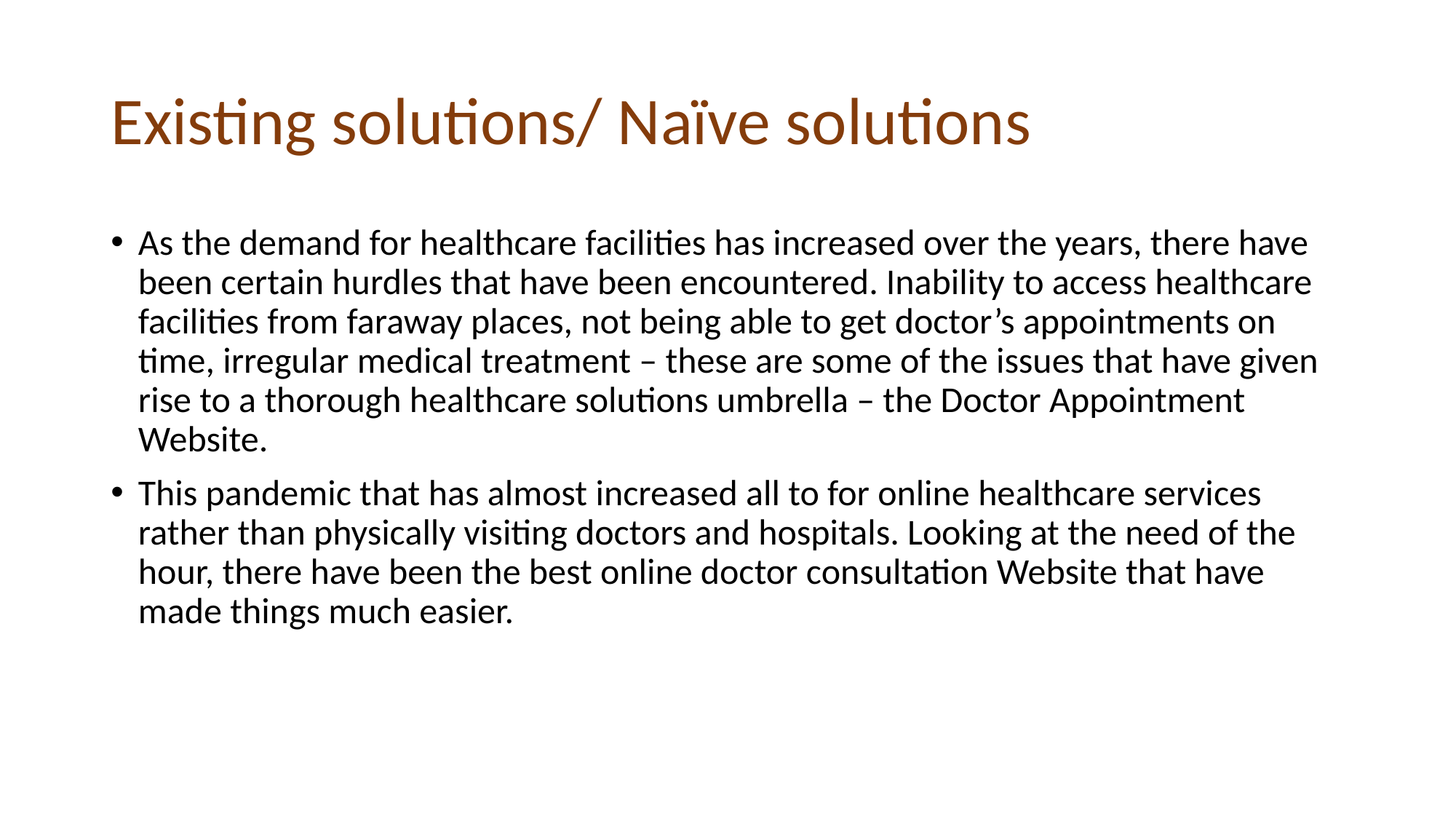

# Existing solutions/ Naïve solutions
As the demand for healthcare facilities has increased over the years, there have been certain hurdles that have been encountered. Inability to access healthcare facilities from faraway places, not being able to get doctor’s appointments on time, irregular medical treatment – these are some of the issues that have given rise to a thorough healthcare solutions umbrella – the Doctor Appointment Website.
This pandemic that has almost increased all to for online healthcare services rather than physically visiting doctors and hospitals. Looking at the need of the hour, there have been the best online doctor consultation Website that have made things much easier.